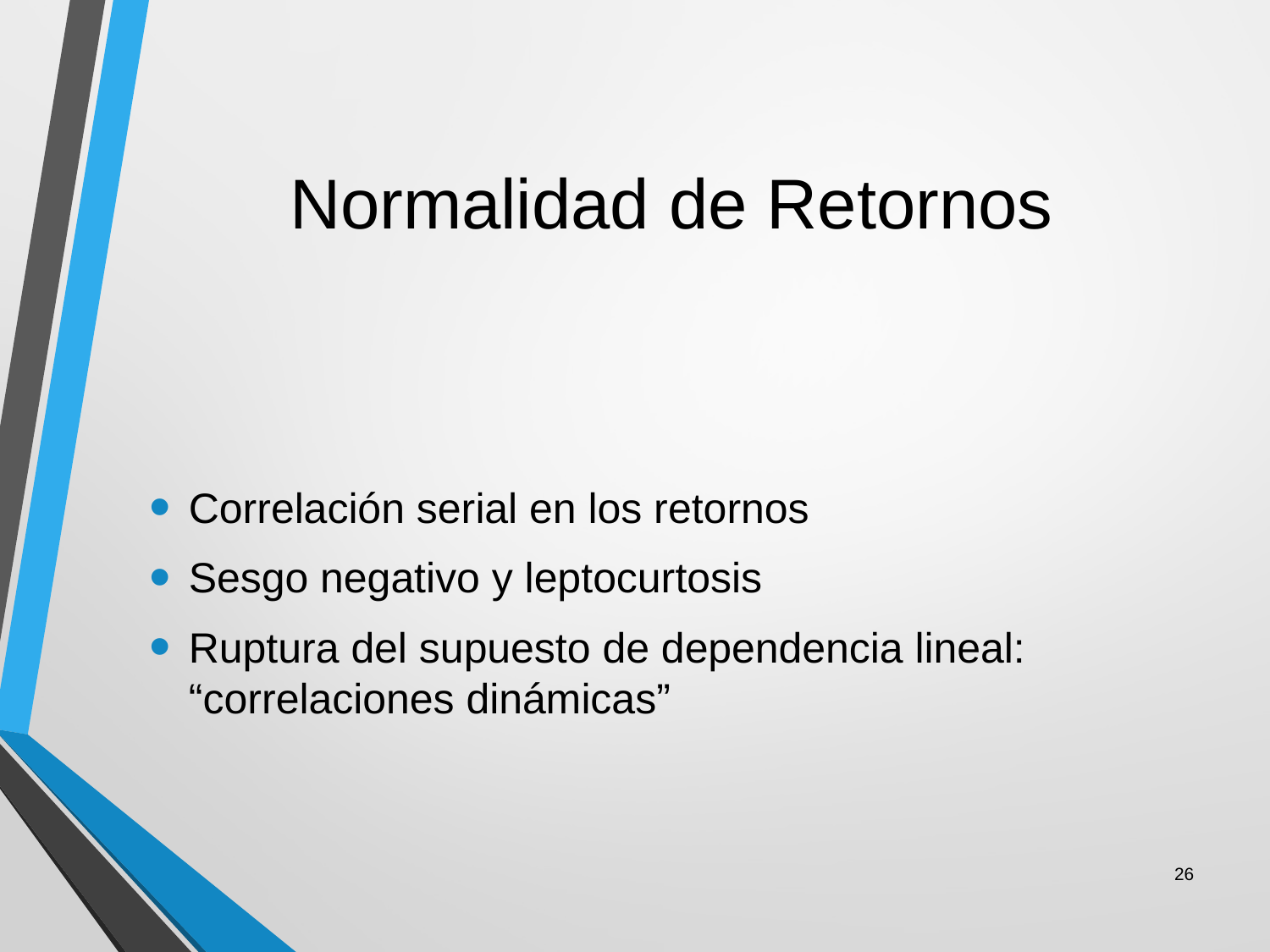

# Normalidad de Retornos
Correlación serial en los retornos
Sesgo negativo y leptocurtosis
Ruptura del supuesto de dependencia lineal: “correlaciones dinámicas”
26